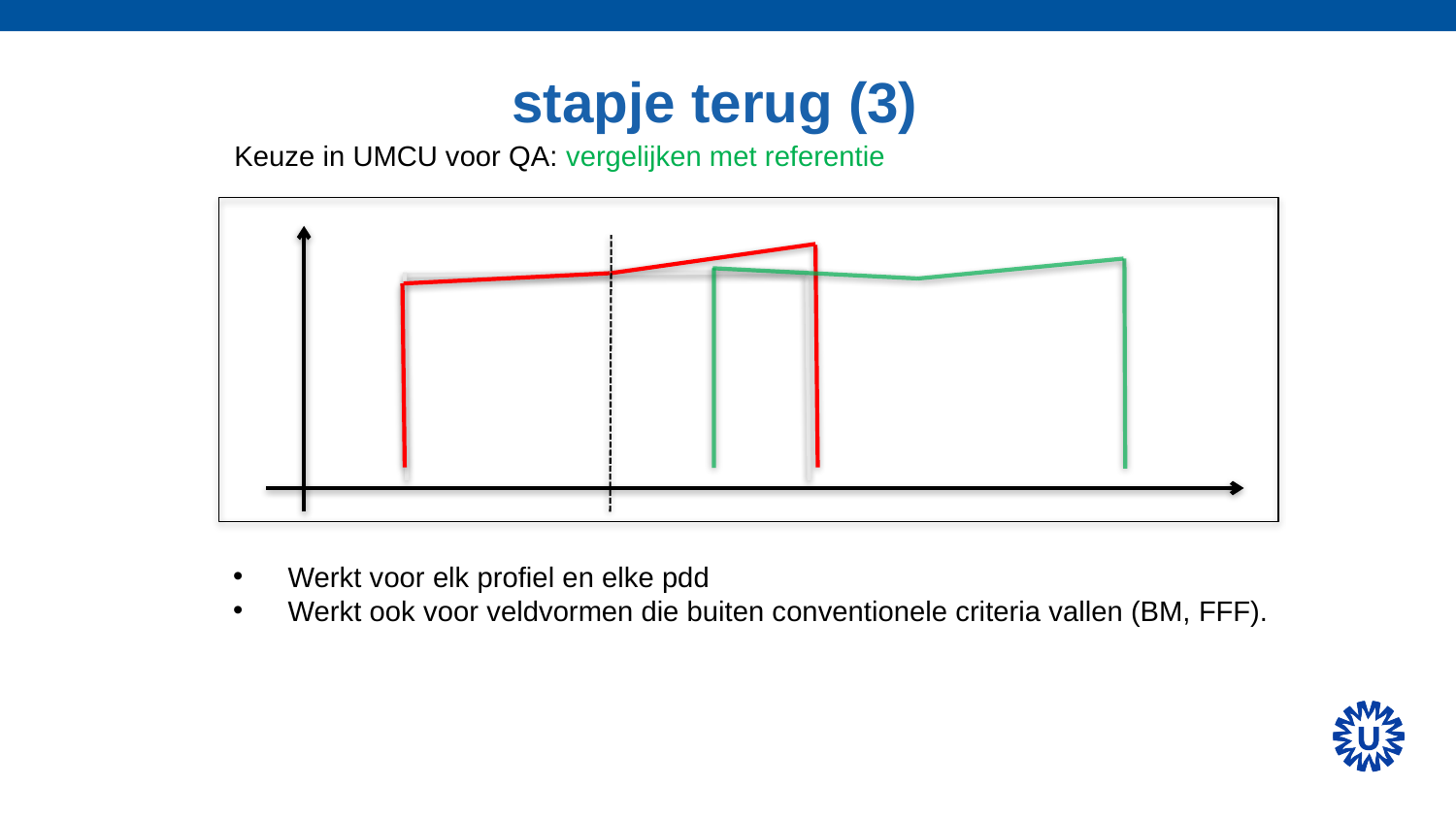

# Introductie (4)
stapje terug (3)
Keuze in UMCU voor QA: vergelijken met referentie

Werkt voor elk profiel en elke pdd
Werkt ook voor veldvormen die buiten conventionele criteria vallen (BM, FFF).